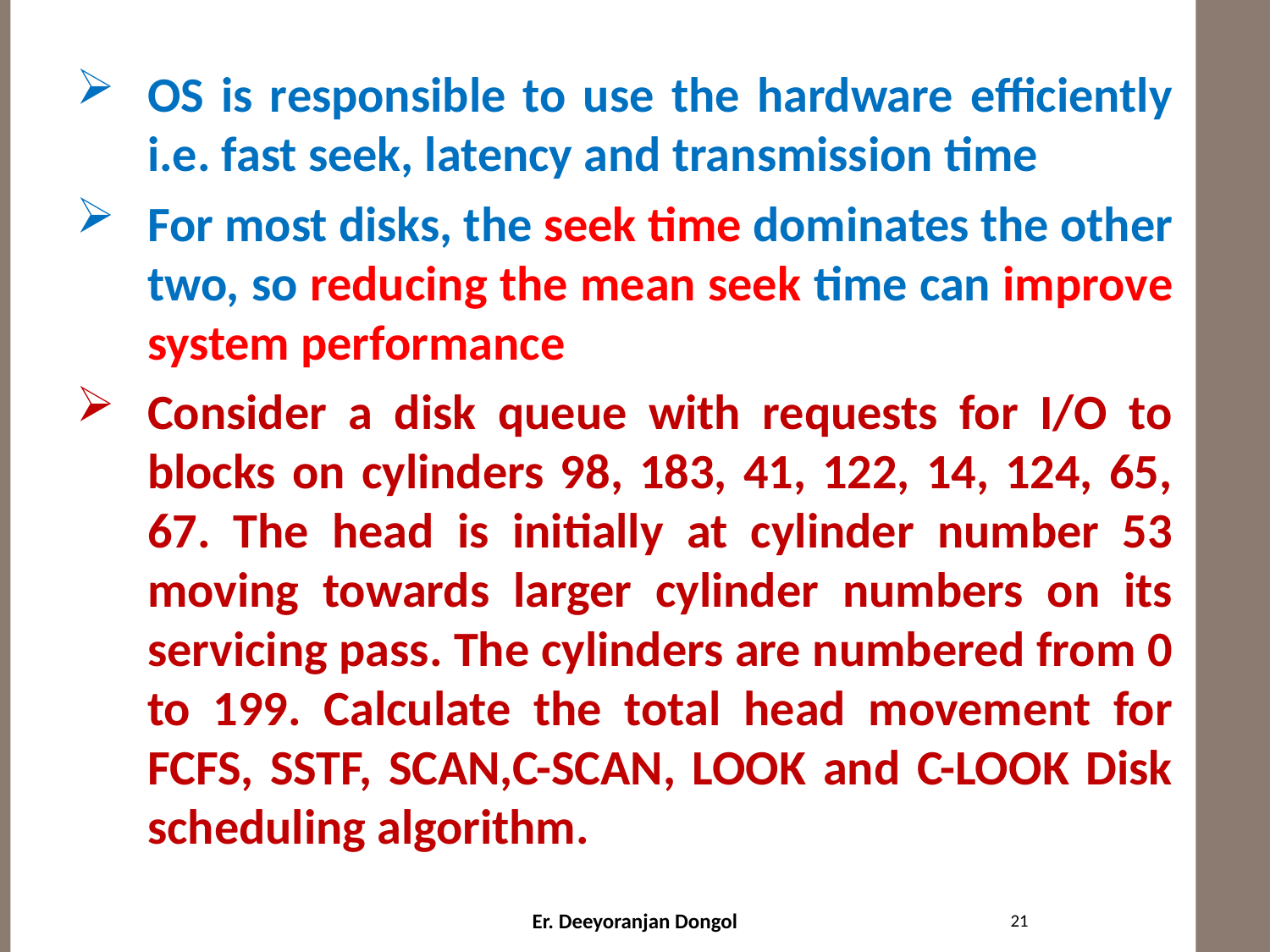

#
OS is responsible to use the hardware efficiently i.e. fast seek, latency and transmission time
For most disks, the seek time dominates the other two, so reducing the mean seek time can improve system performance
Consider a disk queue with requests for I/O to blocks on cylinders 98, 183, 41, 122, 14, 124, 65, 67. The head is initially at cylinder number 53 moving towards larger cylinder numbers on its servicing pass. The cylinders are numbered from 0 to 199. Calculate the total head movement for FCFS, SSTF, SCAN,C-SCAN, LOOK and C-LOOK Disk scheduling algorithm.

21
Er. Deeyoranjan Dongol